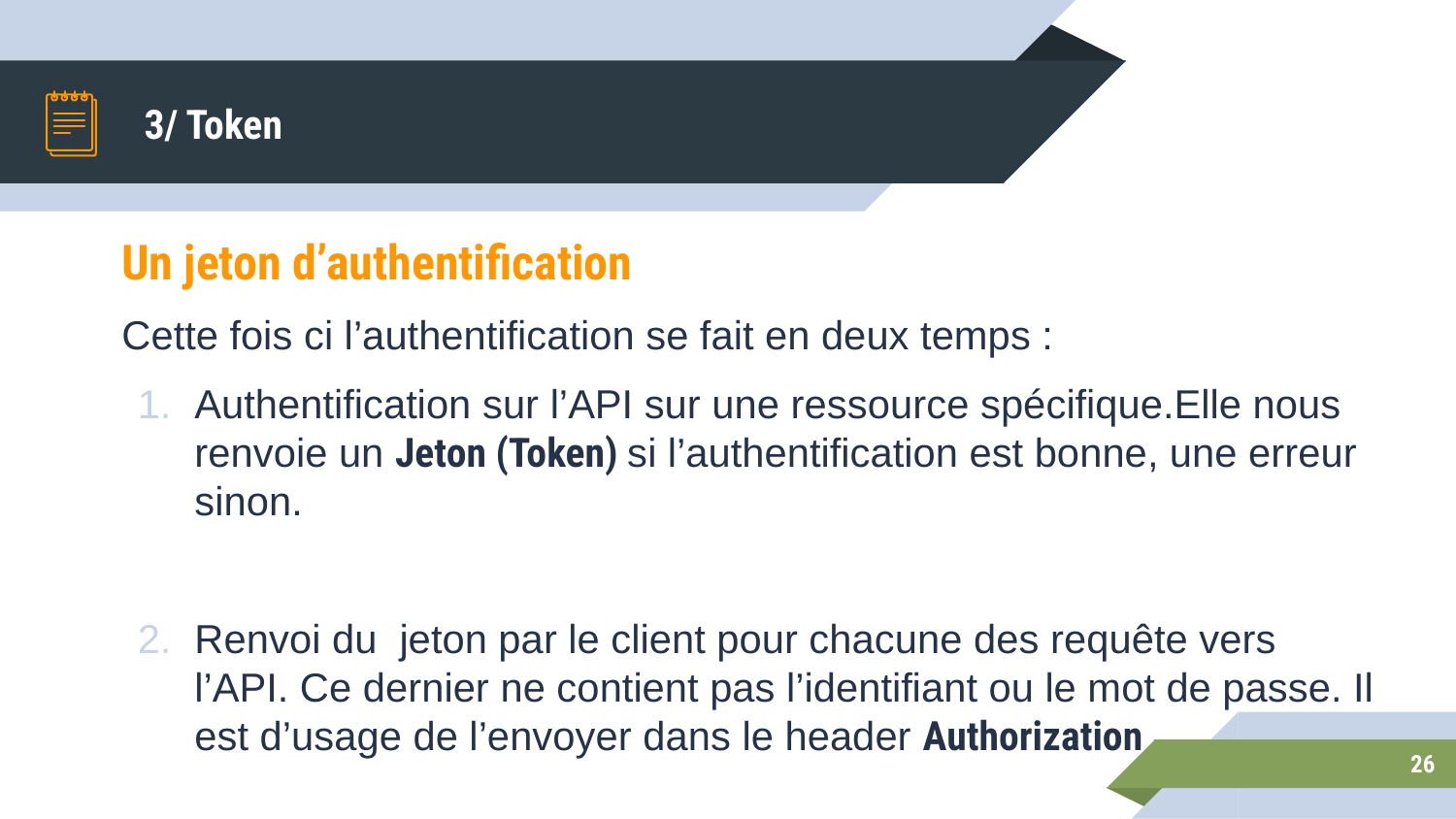

# 3/ Token

Un jeton d’authentification
Cette fois ci l’authentification se fait en deux temps :
Authentification sur l’API sur une ressource spécifique.Elle nous renvoie un Jeton (Token) si l’authentification est bonne, une erreur sinon.

Renvoi du  jeton par le client pour chacune des requête vers l’API. Ce dernier ne contient pas l’identifiant ou le mot de passe. Il est d’usage de l’envoyer dans le header Authorization

26